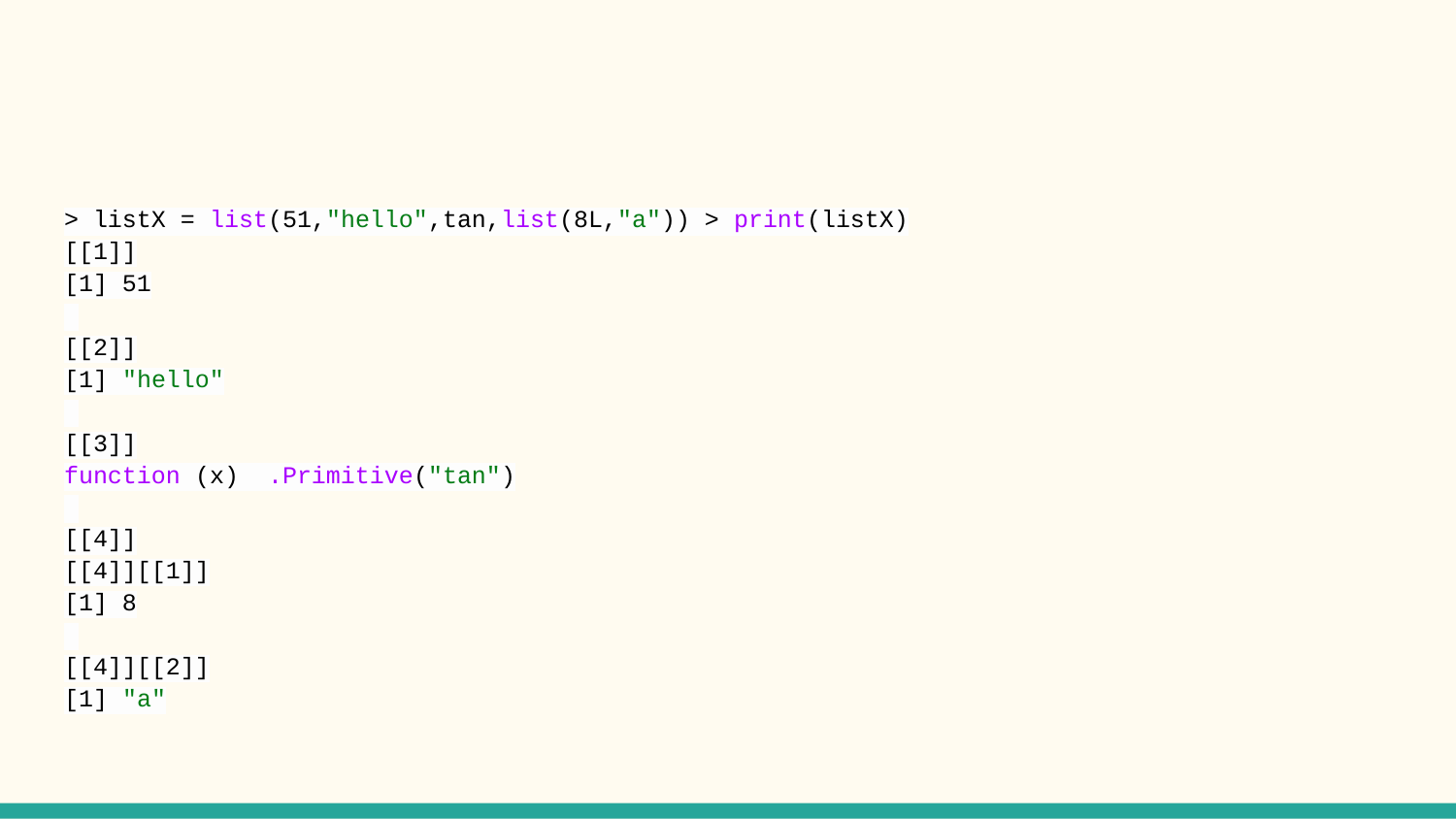

#
> listX = list(51,"hello",tan,list(8L,"a")) > print(listX)
[[1]]
[1] 51

[[2]]
[1] "hello"

[[3]]
function (x)  .Primitive("tan")

[[4]]
[[4]][[1]]
[1] 8

[[4]][[2]]
[1] "a"